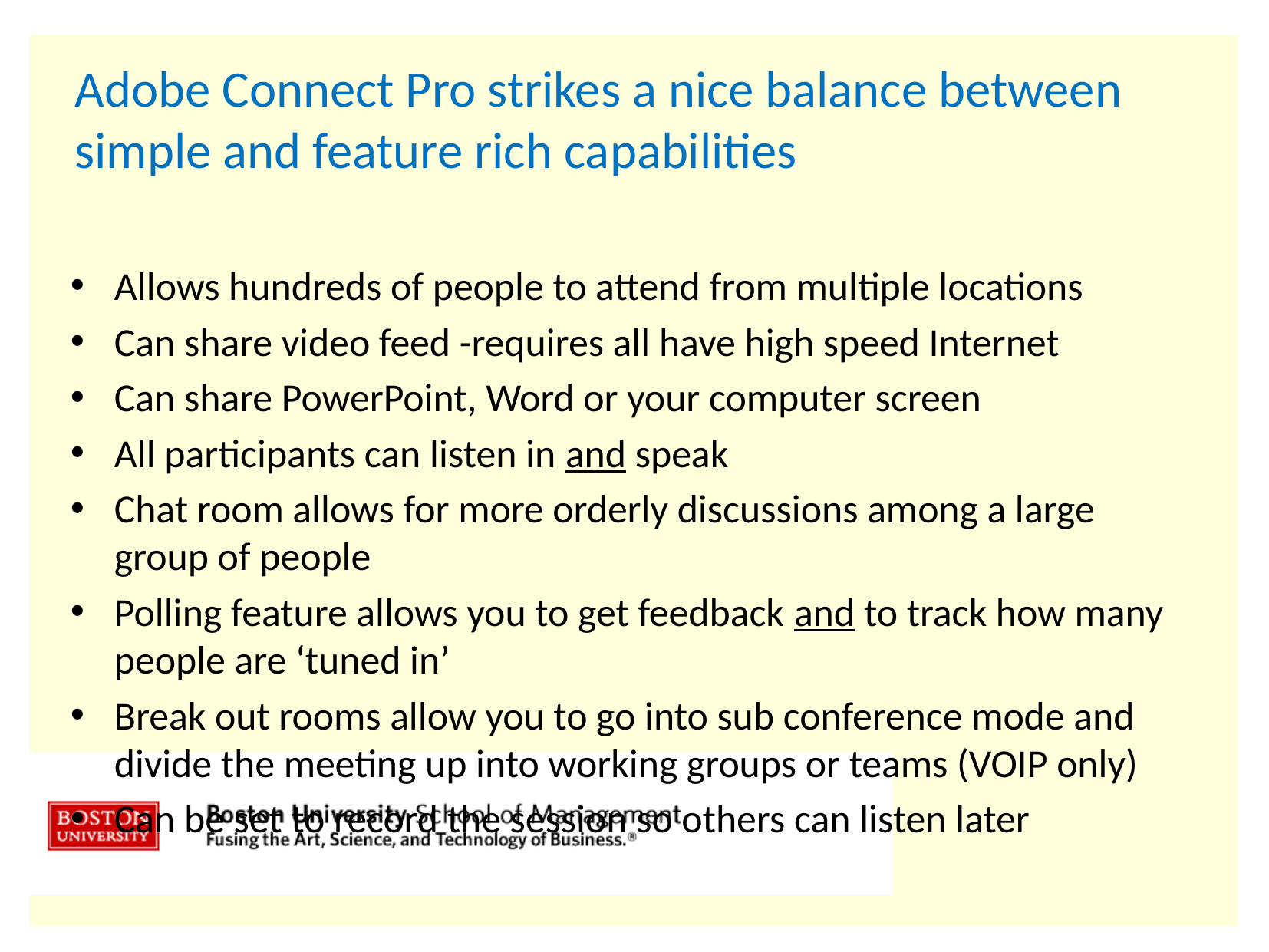

# Adobe Connect Pro strikes a nice balance between simple and feature rich capabilities
Allows hundreds of people to attend from multiple locations
Can share video feed -requires all have high speed Internet
Can share PowerPoint, Word or your computer screen
All participants can listen in and speak
Chat room allows for more orderly discussions among a large group of people
Polling feature allows you to get feedback and to track how many people are ‘tuned in’
Break out rooms allow you to go into sub conference mode and divide the meeting up into working groups or teams (VOIP only)
Can be set to record the session so others can listen later